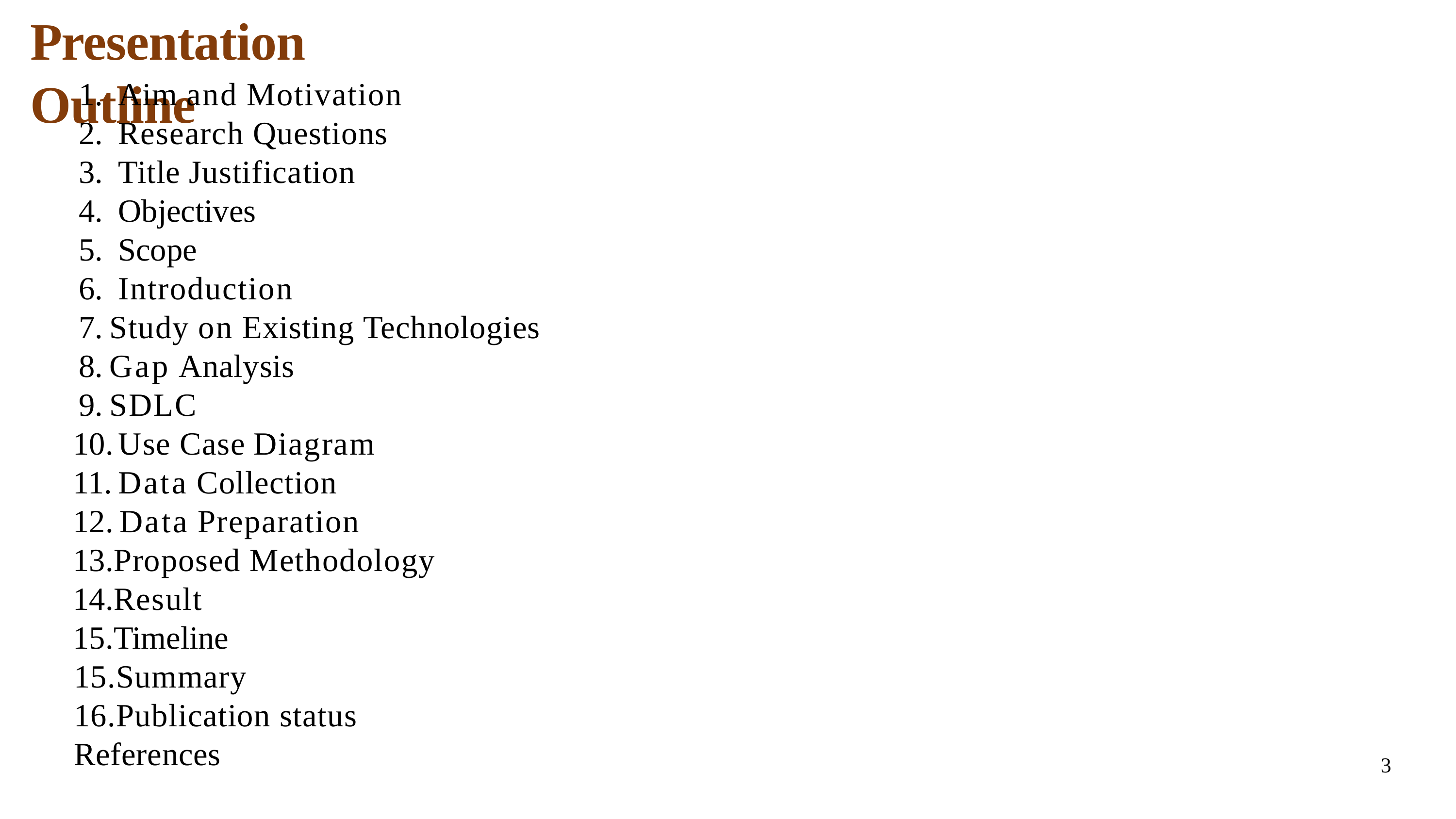

# Presentation Outline
Aim and Motivation
Research Questions
Title Justification
Objectives
Scope
Introduction
Study on Existing Technologies
Gap Analysis
SDLC
Use Case Diagram
Data Collection
	Data Preparation
Proposed Methodology
Result
Timeline
15.Summary
16.Publication status
References
3